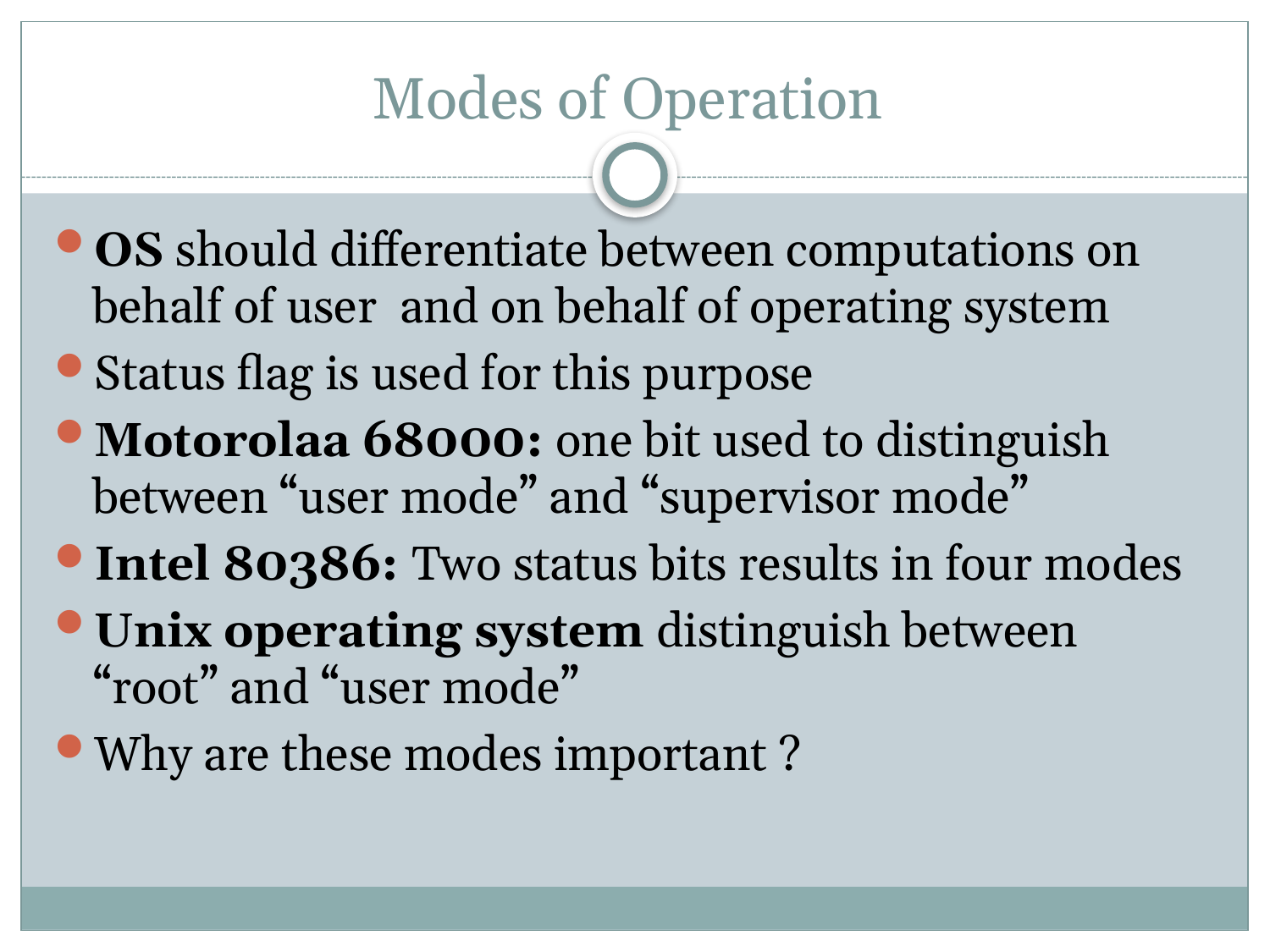

# Modes of Operation
OS should differentiate between computations on behalf of user  and on behalf of operating system
Status flag is used for this purpose
Motorolaa 68000: one bit used to distinguish between “user mode” and “supervisor mode”
Intel 80386: Two status bits results in four modes
Unix operating system distinguish between “root” and “user mode”
Why are these modes important ?